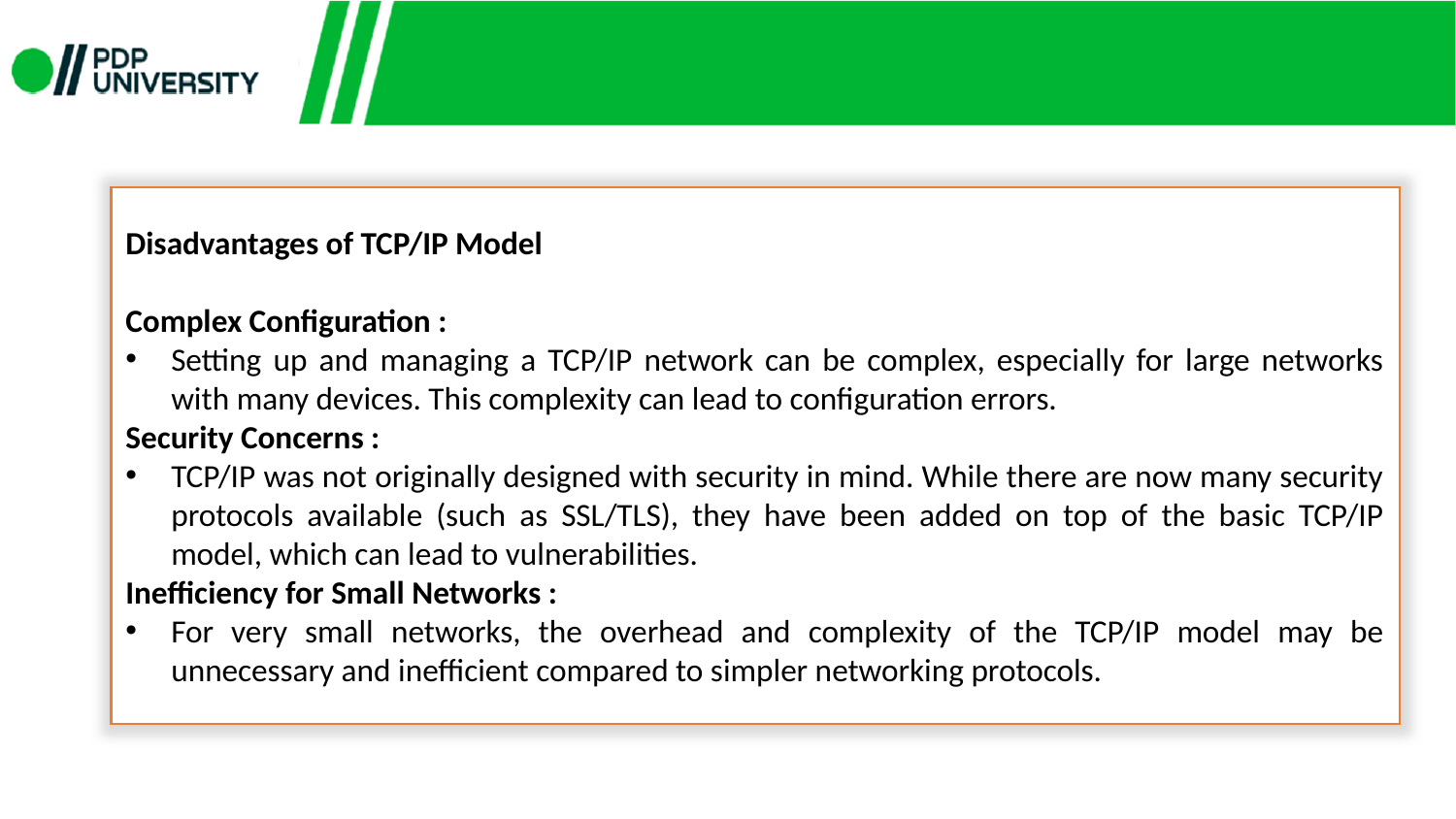

Disadvantages of TCP/IP Model

Complex Configuration :
Setting up and managing a TCP/IP network can be complex, especially for large networks with many devices. This complexity can lead to configuration errors.
Security Concerns :
TCP/IP was not originally designed with security in mind. While there are now many security protocols available (such as SSL/TLS), they have been added on top of the basic TCP/IP model, which can lead to vulnerabilities.
Inefficiency for Small Networks :
For very small networks, the overhead and complexity of the TCP/IP model may be unnecessary and inefficient compared to simpler networking protocols.